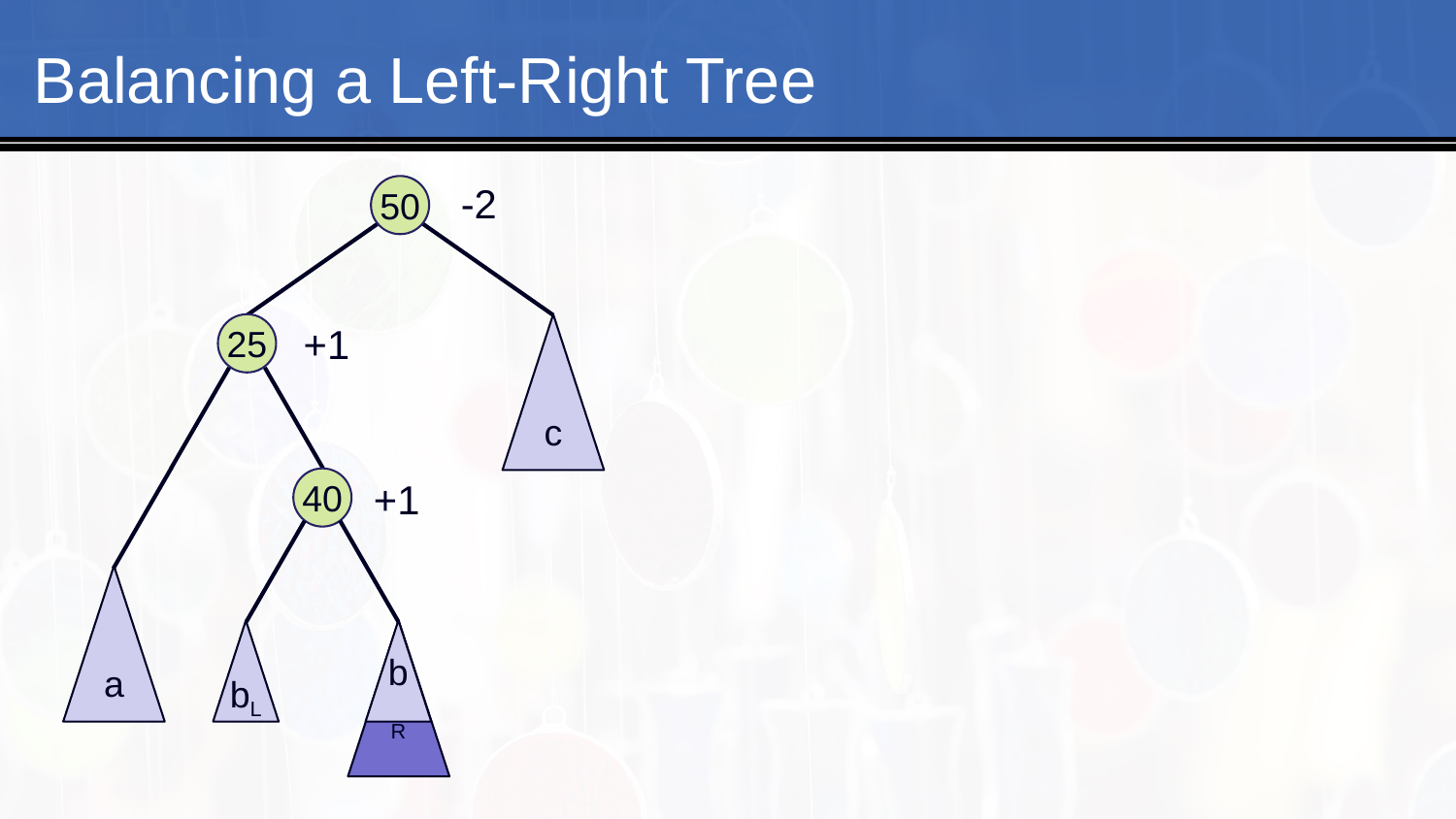

# 10
Balancing a Left-Right Tree
-2
50
+1
25
c
+1
40
a
bL
bR